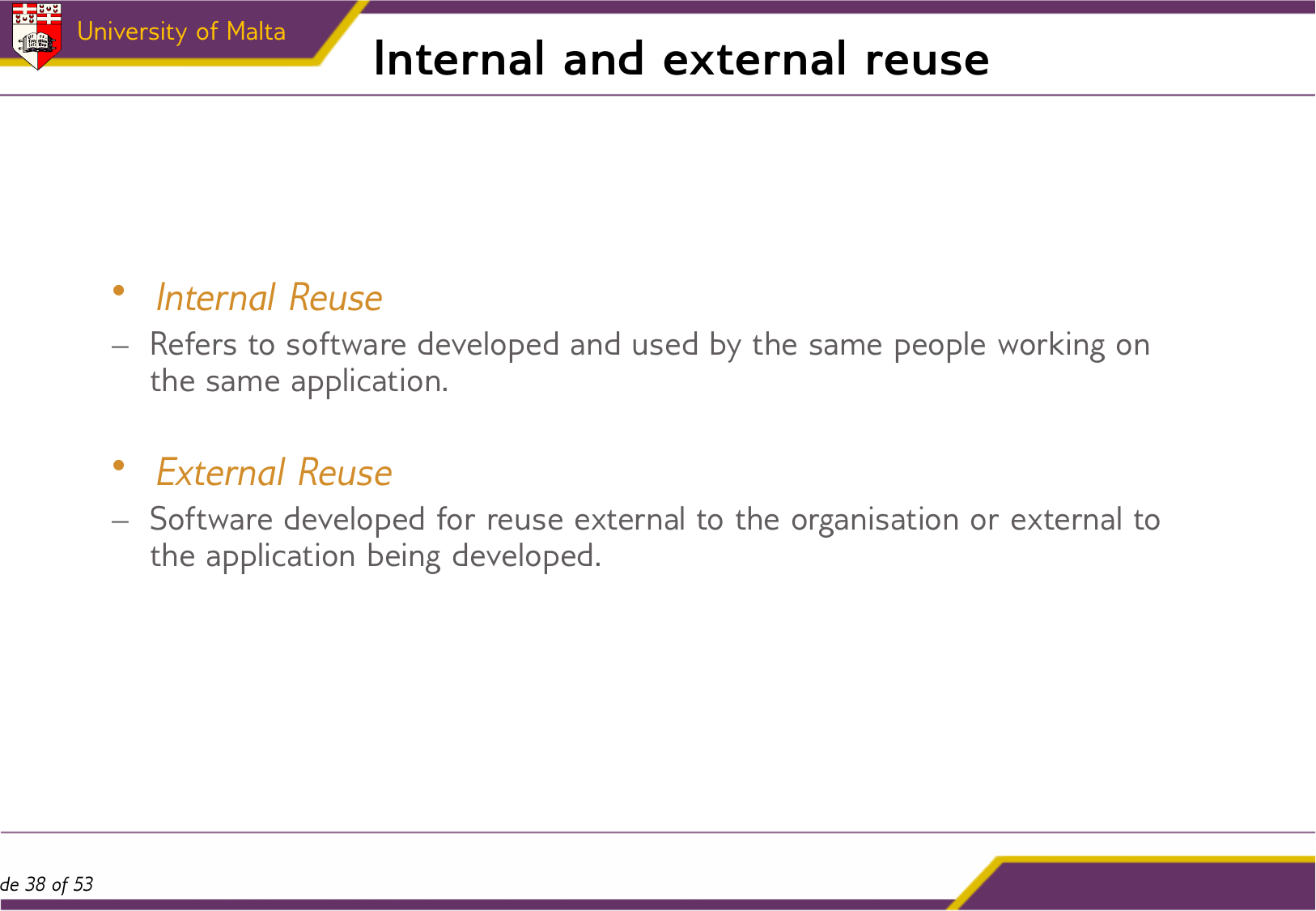

# Internal and external reuse
Internal Reuse
Refers to software developed and used by the same people working on the same application.

External Reuse
Software developed for reuse external to the organisation or external to the application being developed.